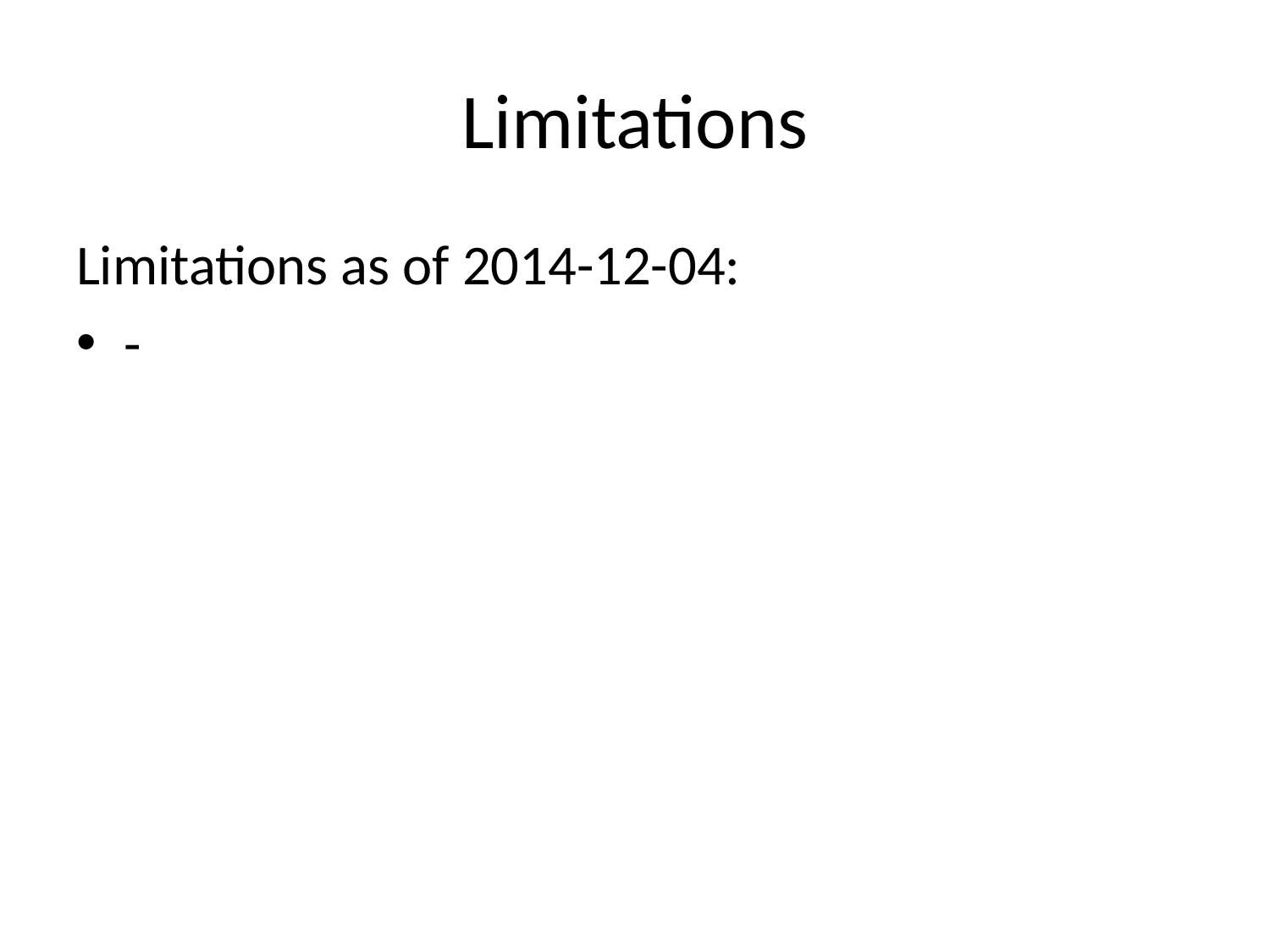

# Limitations
Limitations as of 2014-12-04:
-